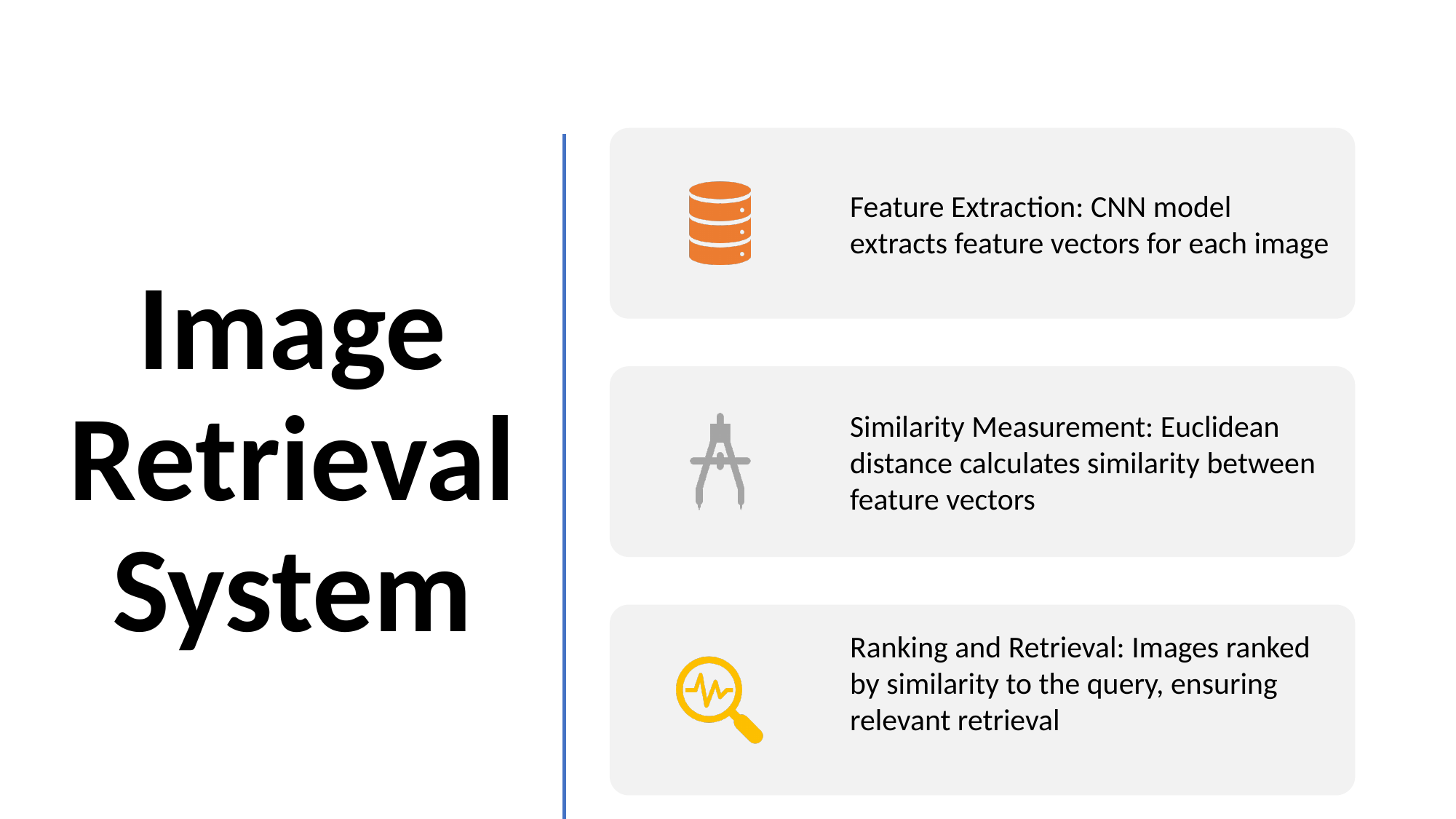

# Image Retrieval System
Feature Extraction: CNN model extracts feature vectors for each image
Similarity Measurement: Euclidean distance calculates similarity between feature vectors
Ranking and Retrieval: Images ranked by similarity to the query, ensuring relevant retrieval